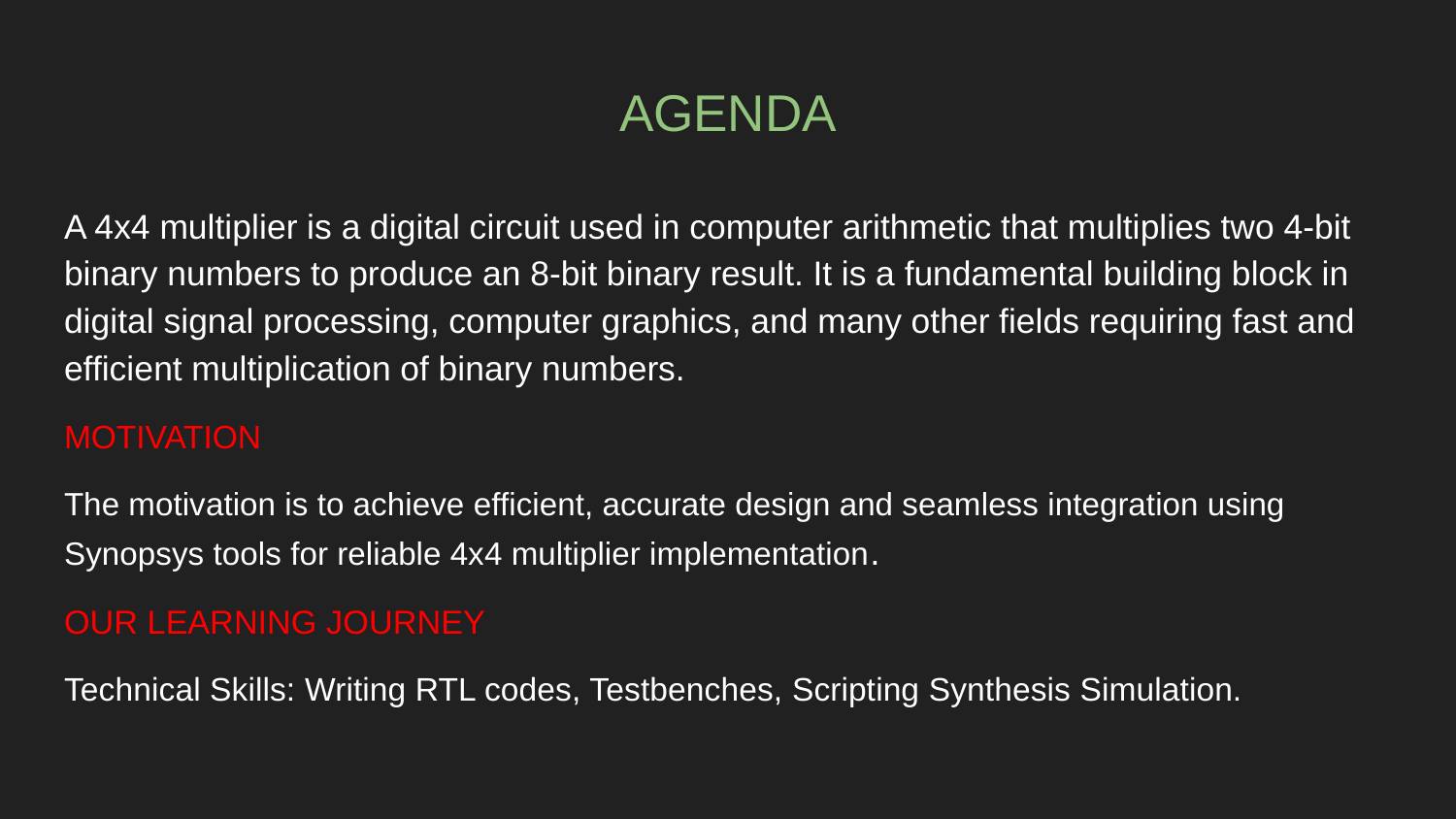

# AGENDA
A 4x4 multiplier is a digital circuit used in computer arithmetic that multiplies two 4-bit binary numbers to produce an 8-bit binary result. It is a fundamental building block in digital signal processing, computer graphics, and many other fields requiring fast and efficient multiplication of binary numbers.
MOTIVATION
The motivation is to achieve efficient, accurate design and seamless integration using Synopsys tools for reliable 4x4 multiplier implementation.
OUR LEARNING JOURNEY
Technical Skills: Writing RTL codes, Testbenches, Scripting Synthesis Simulation.